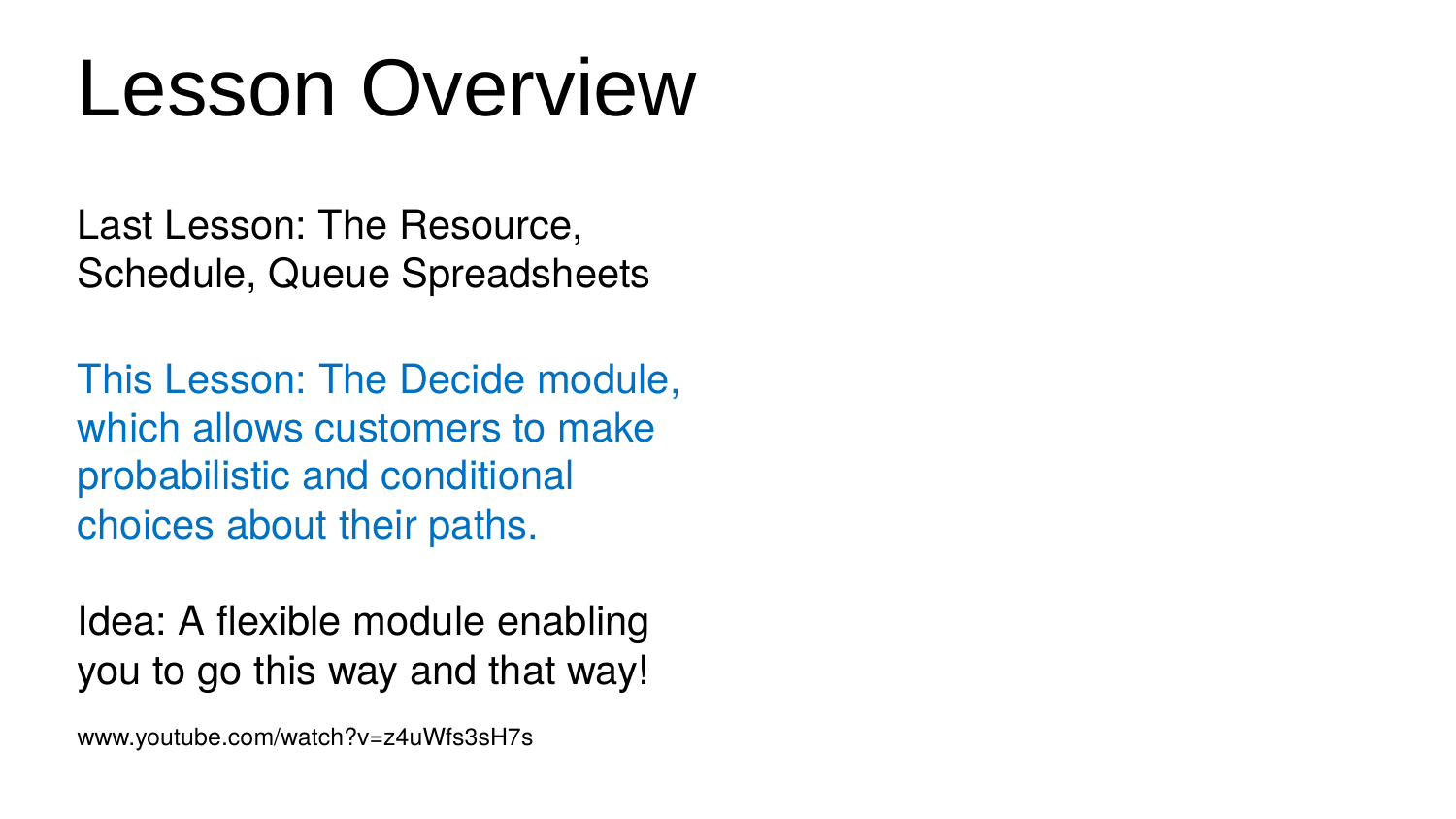

Lesson Overview

Last Lesson: The Resource, Schedule, Queue Spreadsheets

This Lesson: The Decide module, which allows customers to make probabilistic and conditional choices about their paths.

Idea: A flexible module enabling you to go this way and that way!

www.youtube.com/watch?v=z4uWfs3sH7s